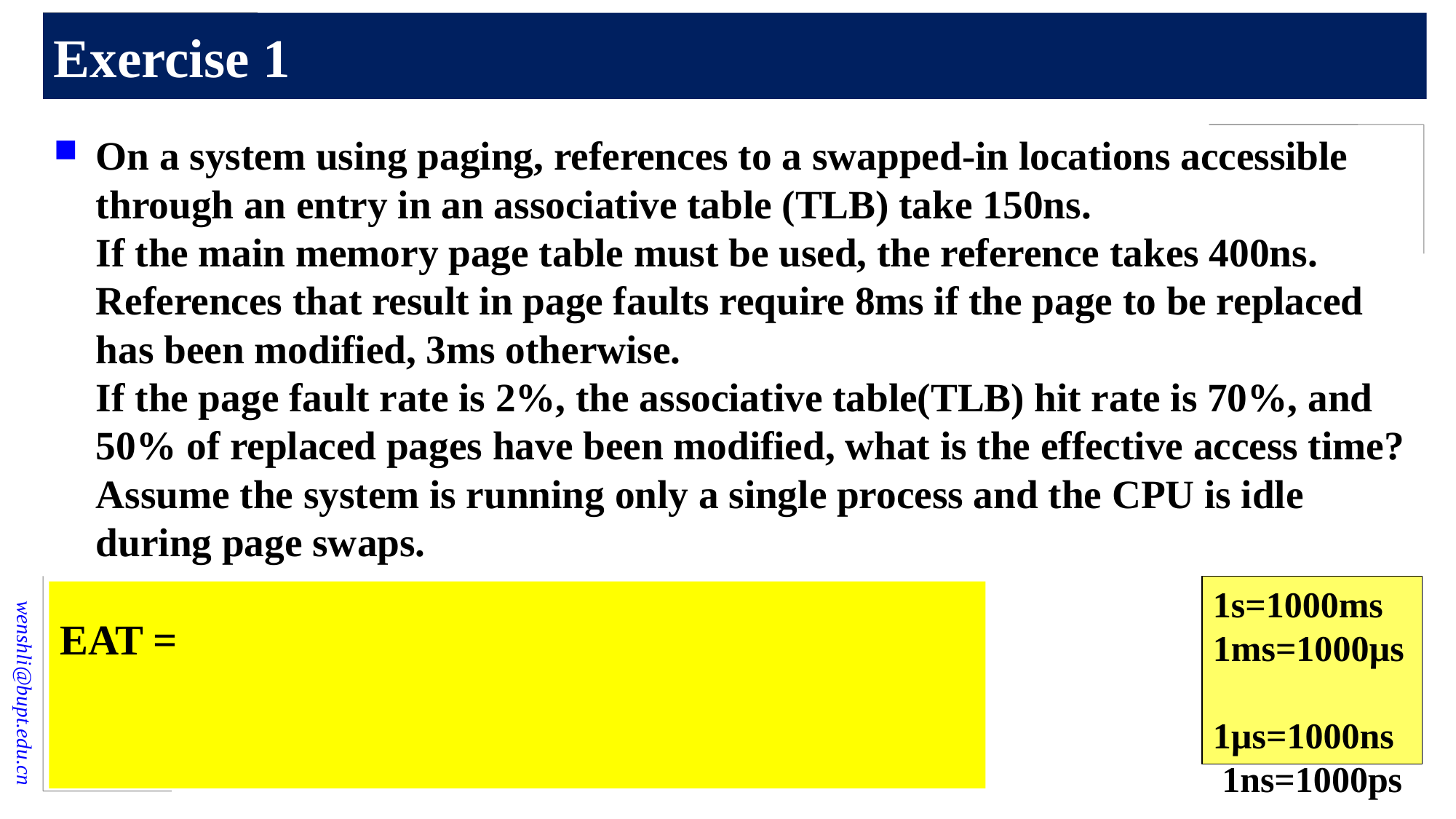

# Exercise 1
On a system using paging, references to a swapped-in locations accessible through an entry in an associative table (TLB) take 150ns.
If the main memory page table must be used, the reference takes 400ns.
References that result in page faults require 8ms if the page to be replaced has been modified, 3ms otherwise.
If the page fault rate is 2%, the associative table(TLB) hit rate is 70%, and 50% of replaced pages have been modified, what is the effective access time?
Assume the system is running only a single process and the CPU is idle during page swaps.
1s=1000ms  1ms=1000µs   1µs=1000ns   1ns=1000ps
EAT =
18